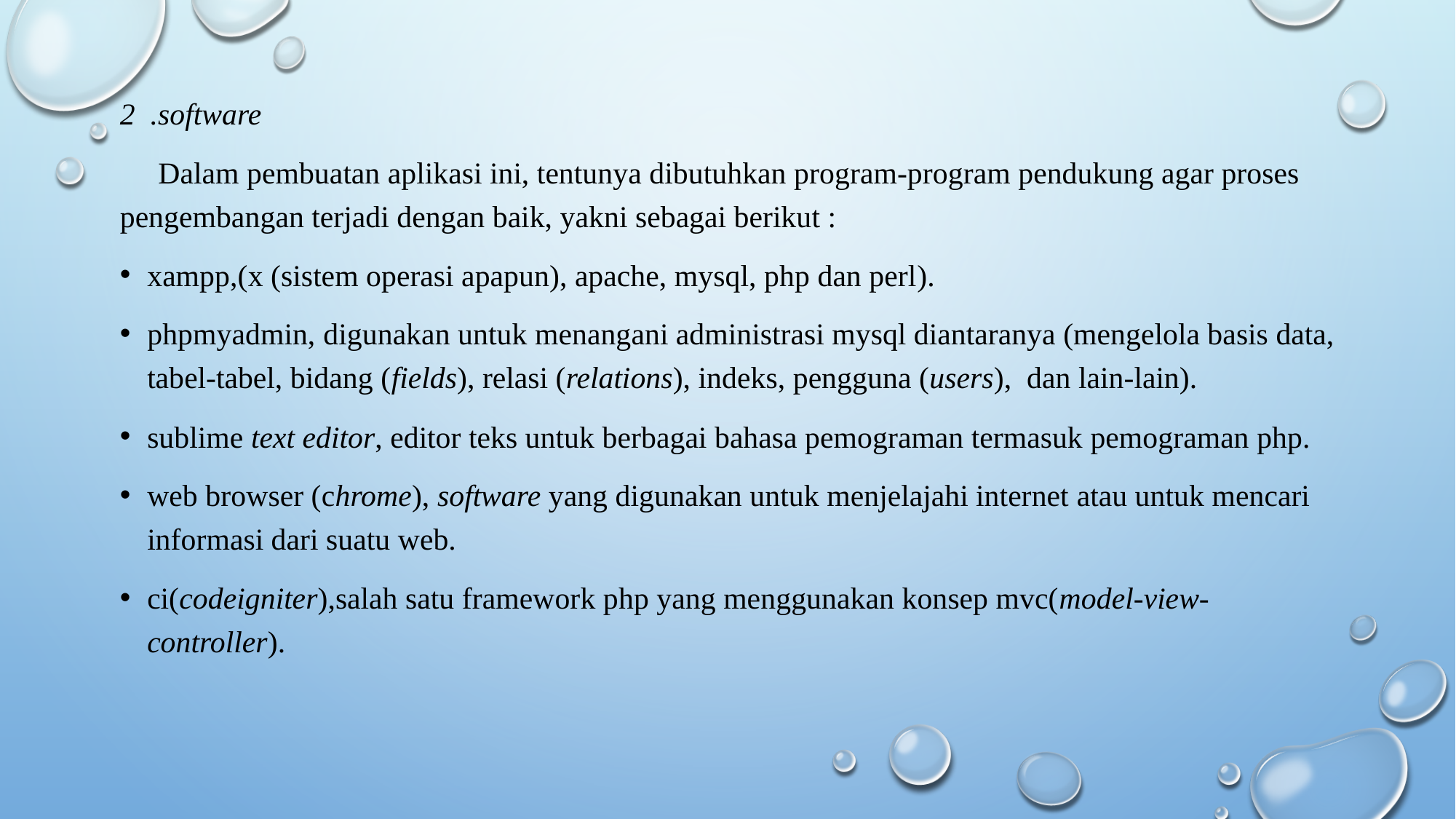

2  .software
     Dalam pembuatan aplikasi ini, tentunya dibutuhkan program-program pendukung agar proses  pengembangan terjadi dengan baik, yakni sebagai berikut :
xampp,(x (sistem operasi apapun), apache, mysql, php dan perl).
phpmyadmin, digunakan untuk menangani administrasi mysql diantaranya (mengelola basis data, tabel-tabel, bidang (fields), relasi (relations), indeks, pengguna (users),  dan lain-lain).
sublime text editor, editor teks untuk berbagai bahasa pemograman termasuk pemograman php.
web browser (chrome), software yang digunakan untuk menjelajahi internet atau untuk mencari informasi dari suatu web.
ci(codeigniter),salah satu framework php yang menggunakan konsep mvc(model-view-controller).